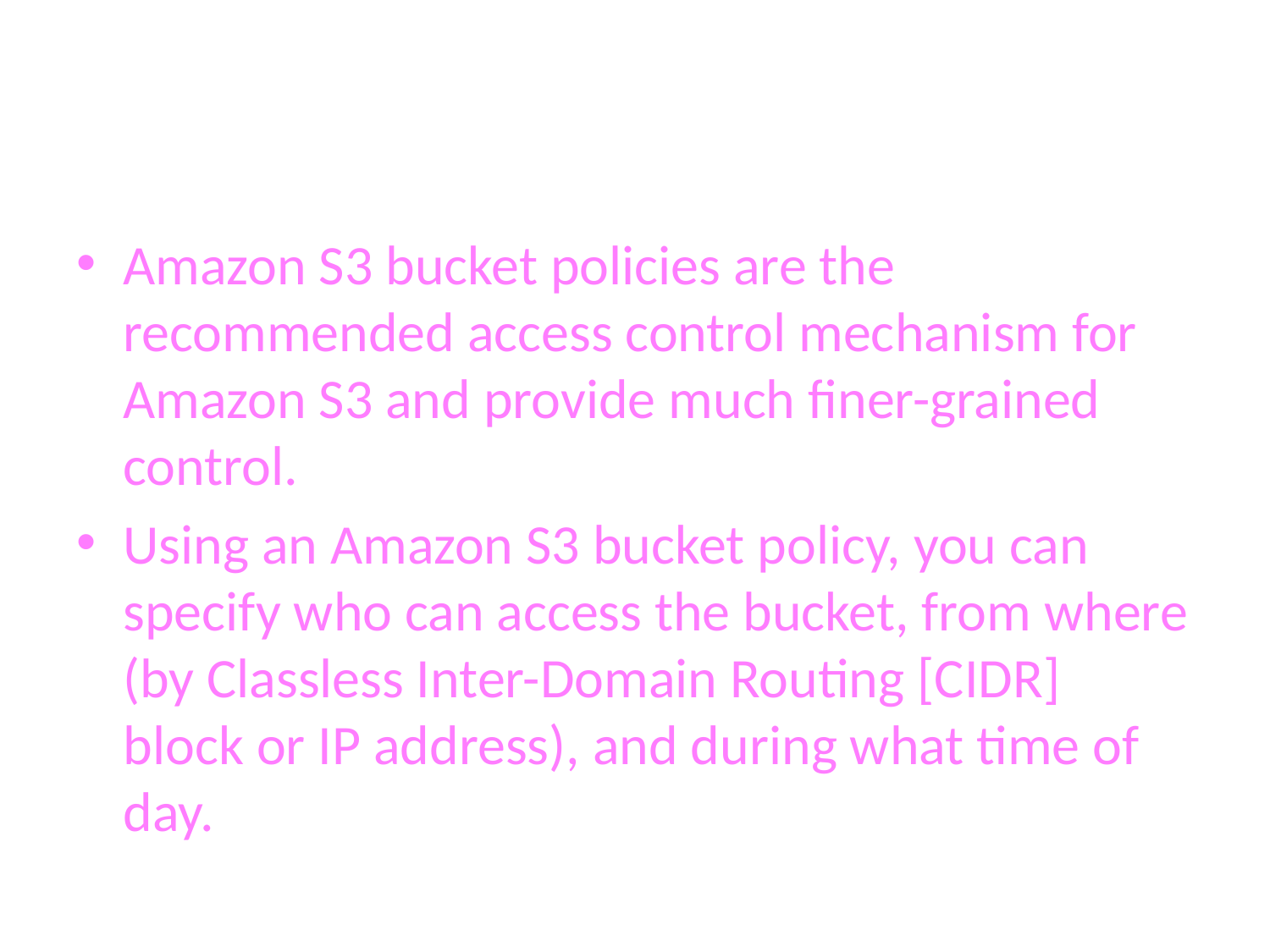

#
Amazon S3 bucket policies are the recommended access control mechanism for Amazon S3 and provide much finer-grained control.
Using an Amazon S3 bucket policy, you can specify who can access the bucket, from where (by Classless Inter-Domain Routing [CIDR] block or IP address), and during what time of day.